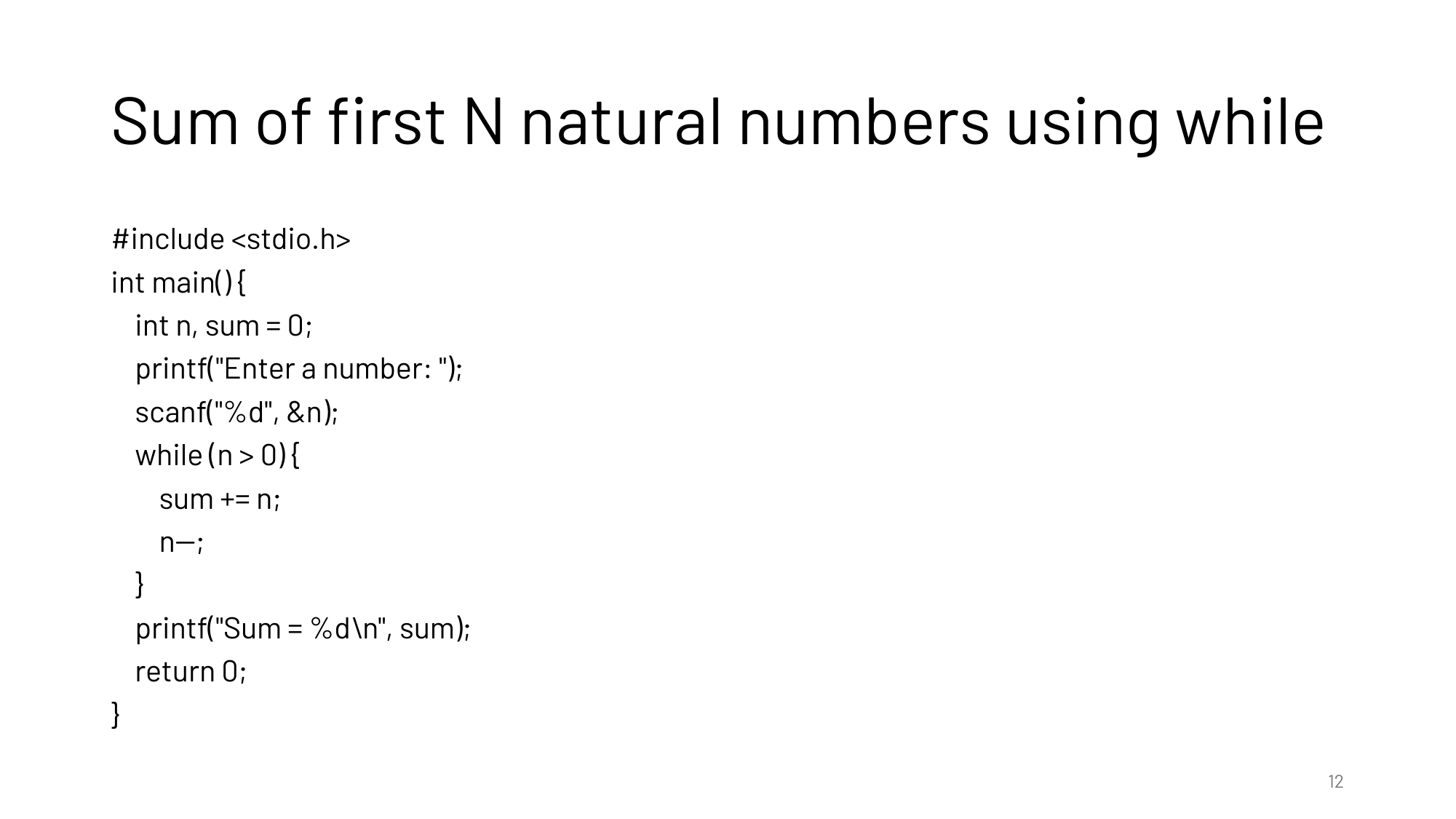

# Sum of first N natural numbers using while
#include <stdio.h>
int main() {
    int n, sum = 0;
    printf("Enter a number: ");
    scanf("%d", &n);
    while (n > 0) {
        sum += n;
        n--;
    }
    printf("Sum = %d\n", sum);
    return 0;
}

12